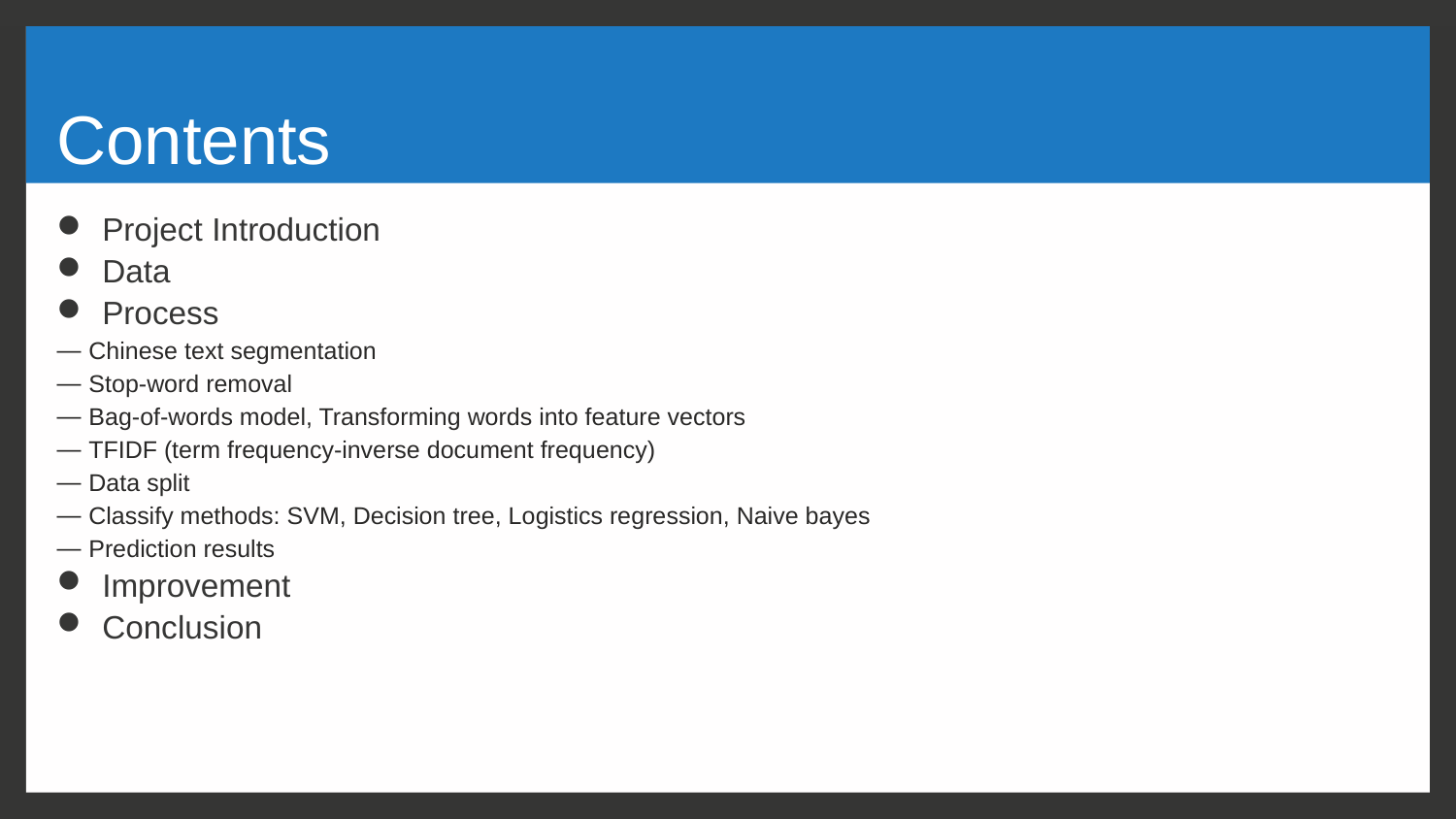

# Contents
Project Introduction
Data
Process
Chinese text segmentation
Stop-word removal
Bag-of-words model, Transforming words into feature vectors
TFIDF (term frequency-inverse document frequency)
Data split
Classify methods: SVM, Decision tree, Logistics regression, Naive bayes
Prediction results
Improvement
Conclusion